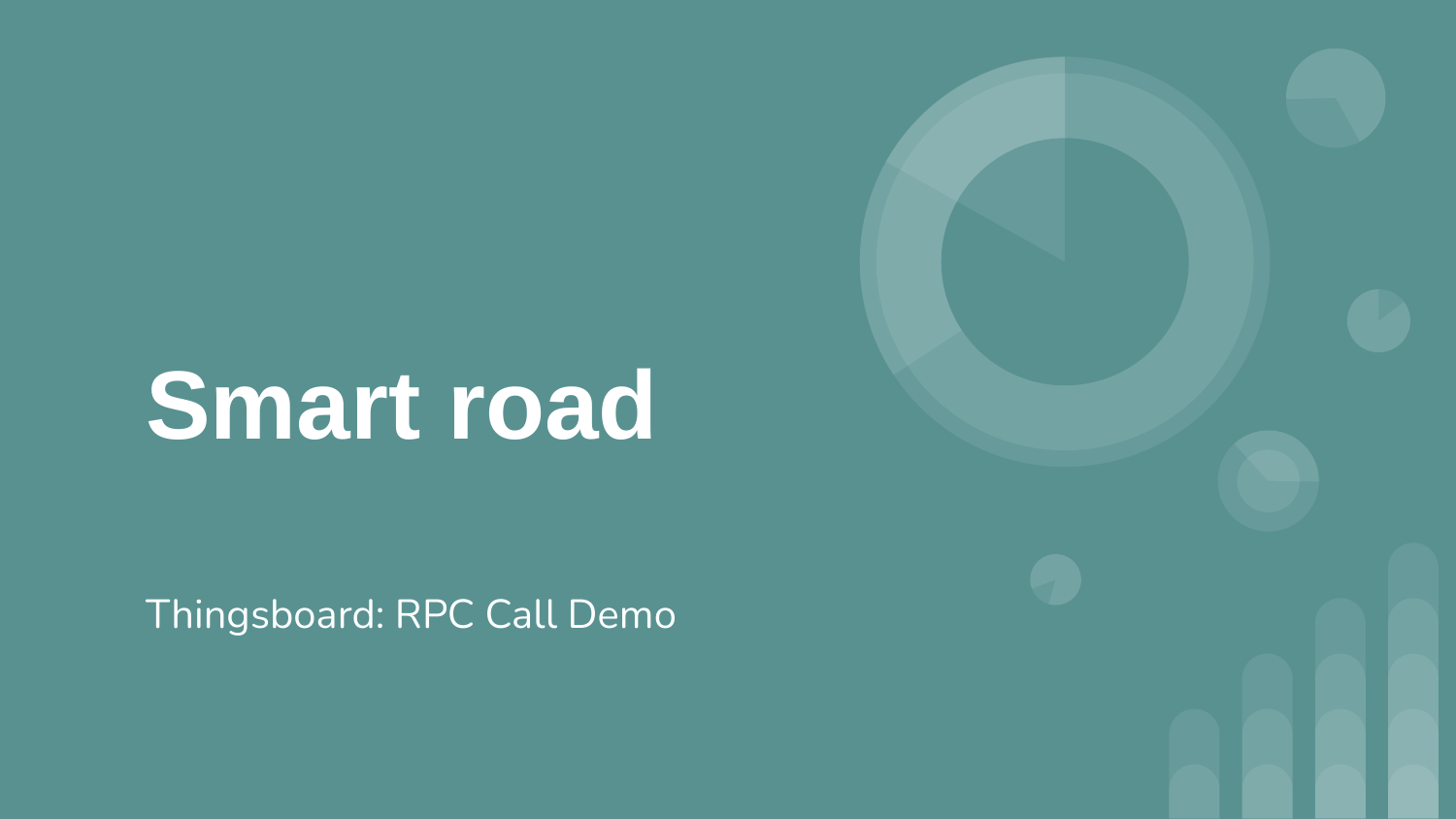

# Smart road
Thingsboard: RPC Call Demo